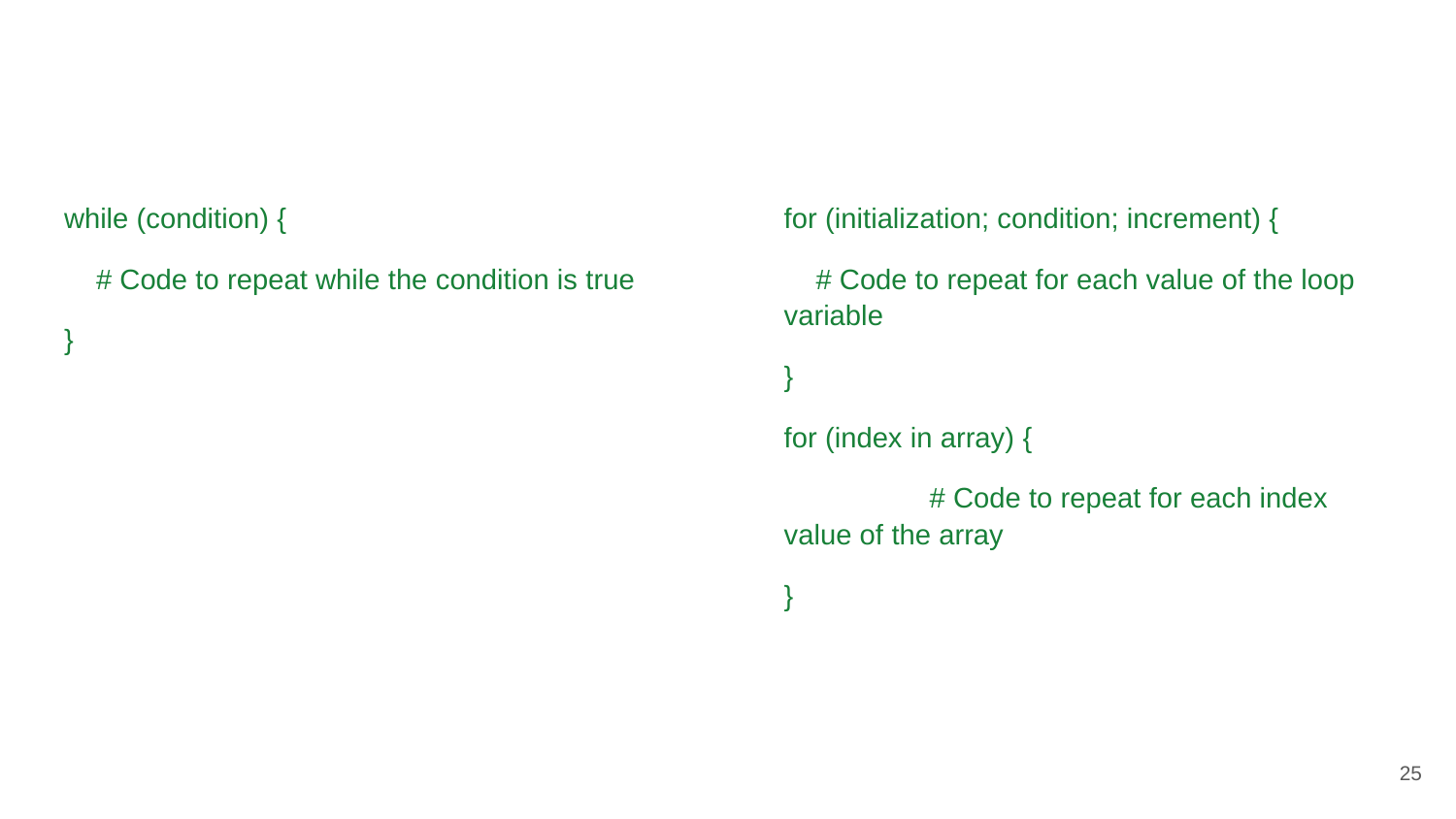

while (condition) {
    # Code to repeat while the condition is true
}
for (initialization; condition; increment) {
    # Code to repeat for each value of the loop variable
}
for (index in array) {
	# Code to repeat for each index value of the array
}
25